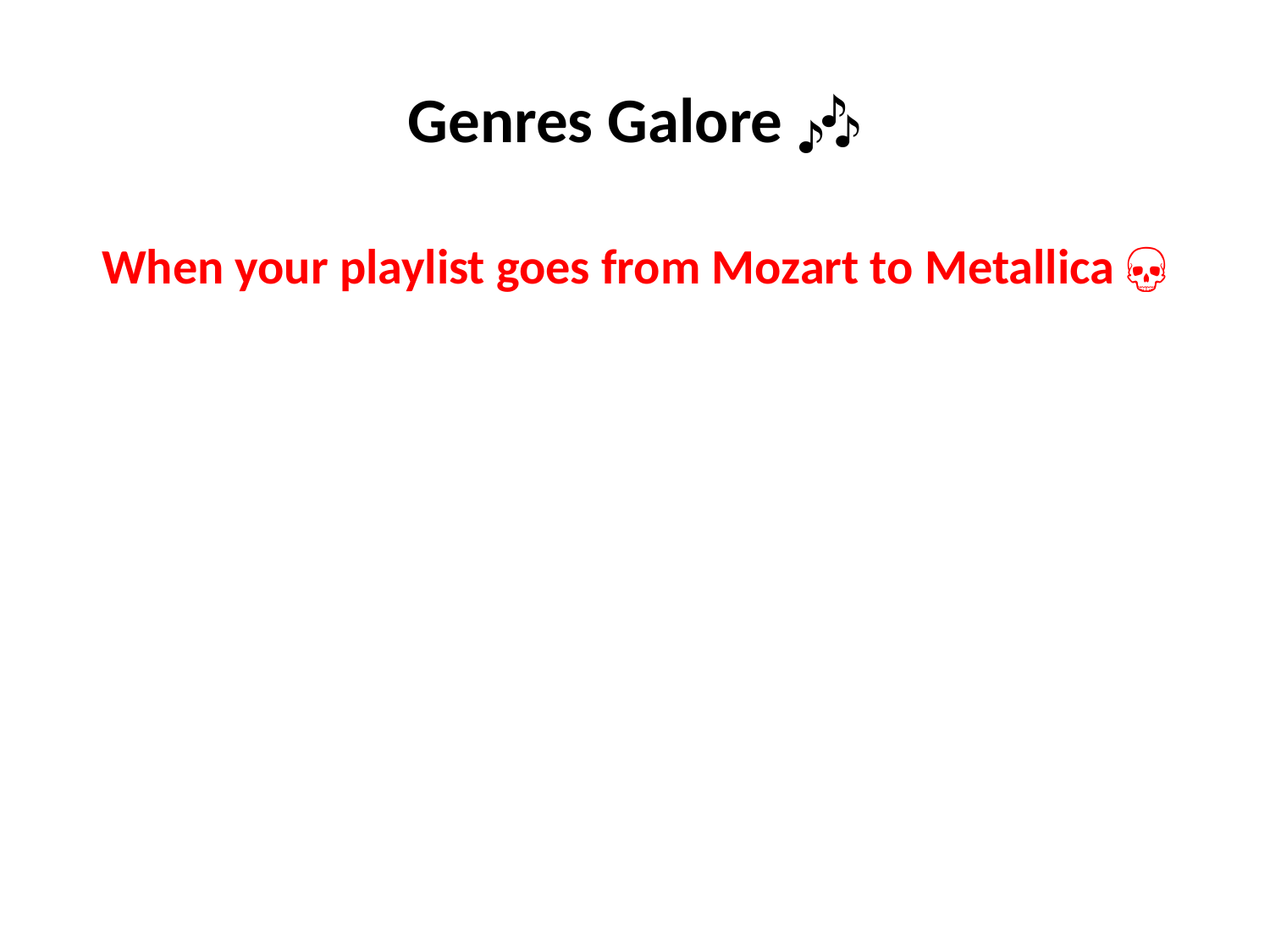

# Genres Galore 🎶

When your playlist goes from Mozart to Metallica 💀